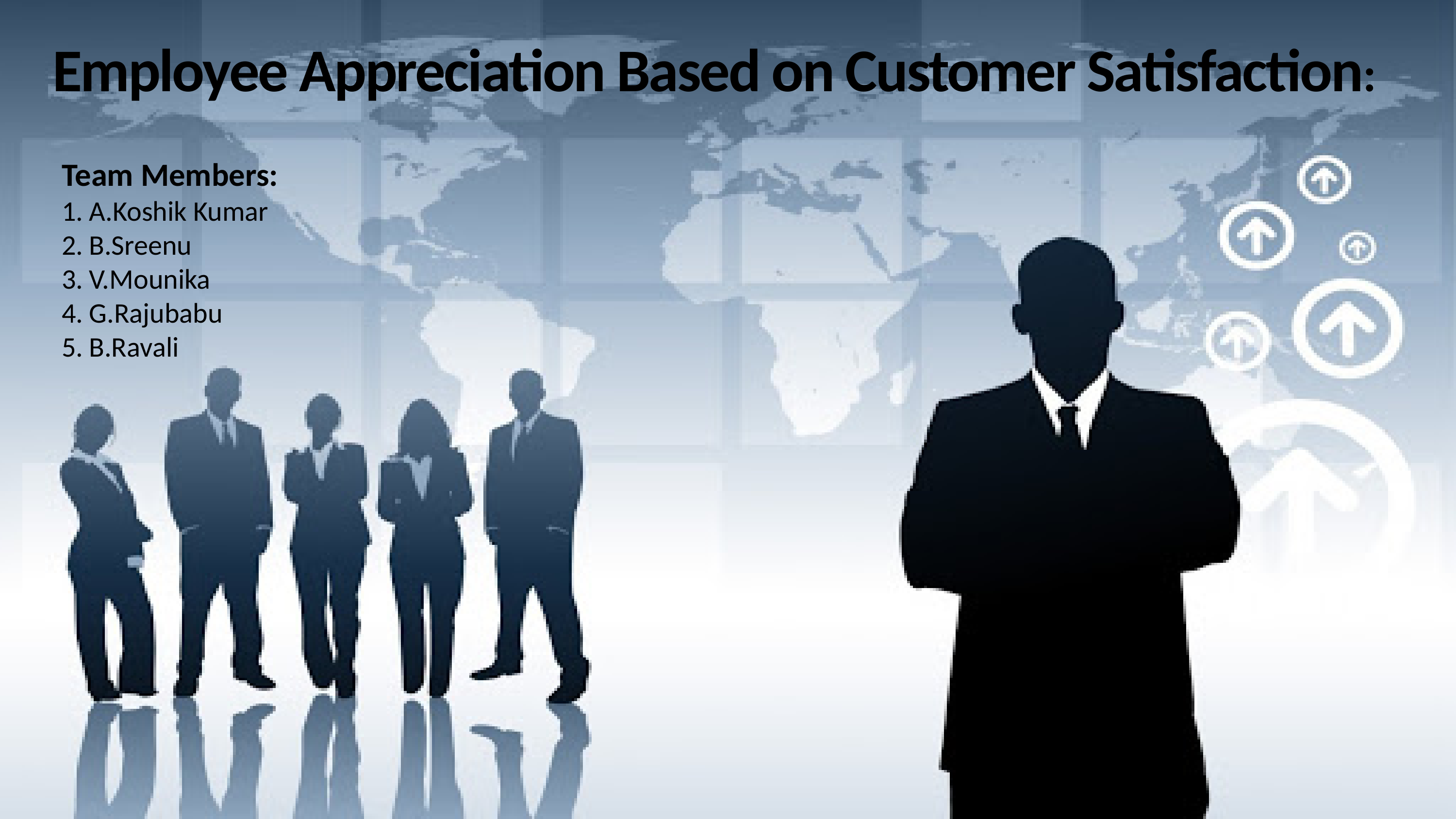

Employee Appreciation Based on Customer Satisfaction:

Team Members:
A.Koshik Kumar
B.Sreenu
V.Mounika
G.Rajubabu
B.Ravali